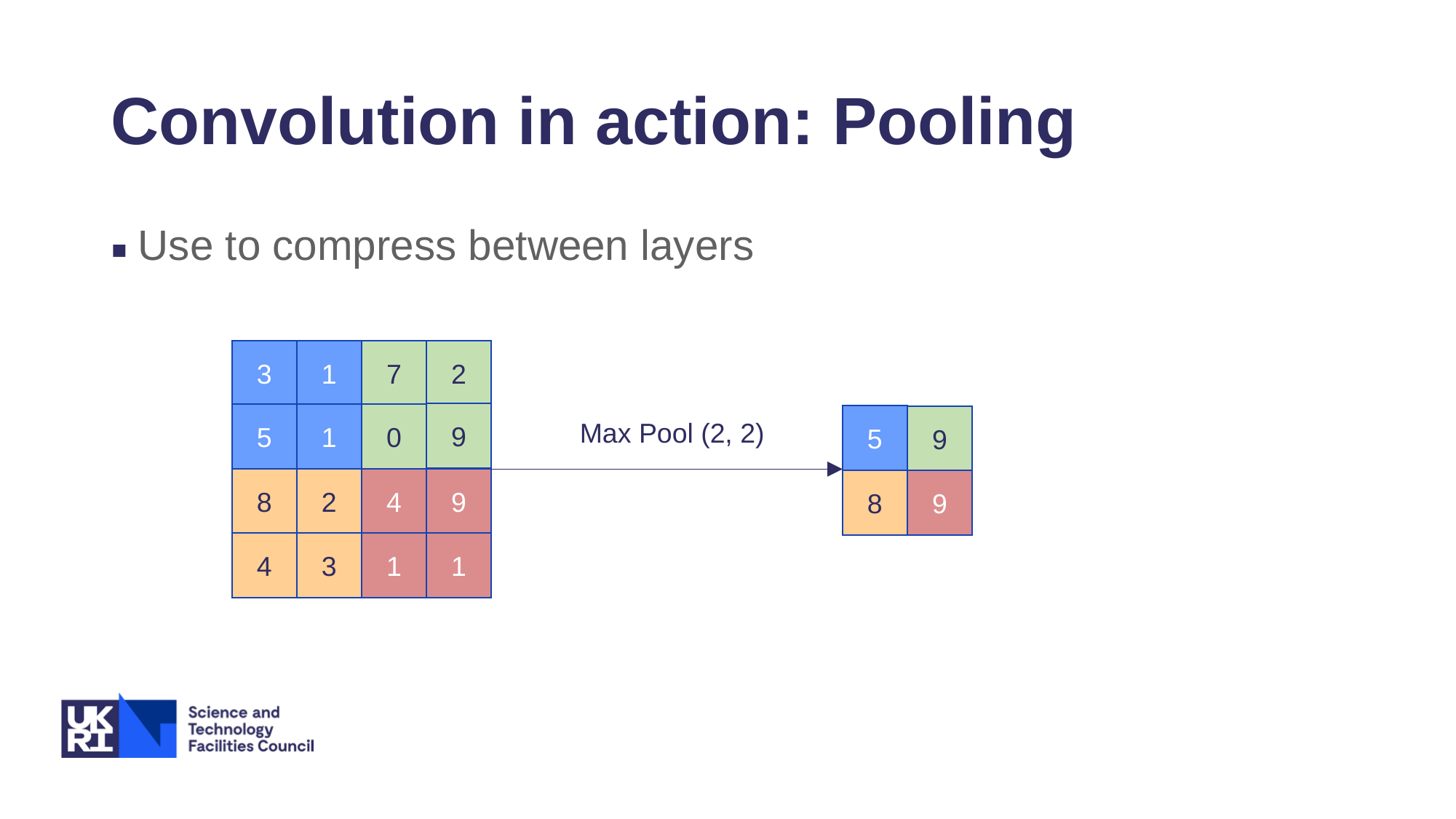

# Convolution in action: Pooling
Use to compress between layers
2
1
7
3
9
0
5
1
5
9
Max Pool (2, 2)
2
8
9
4
8
9
4
3
1
1